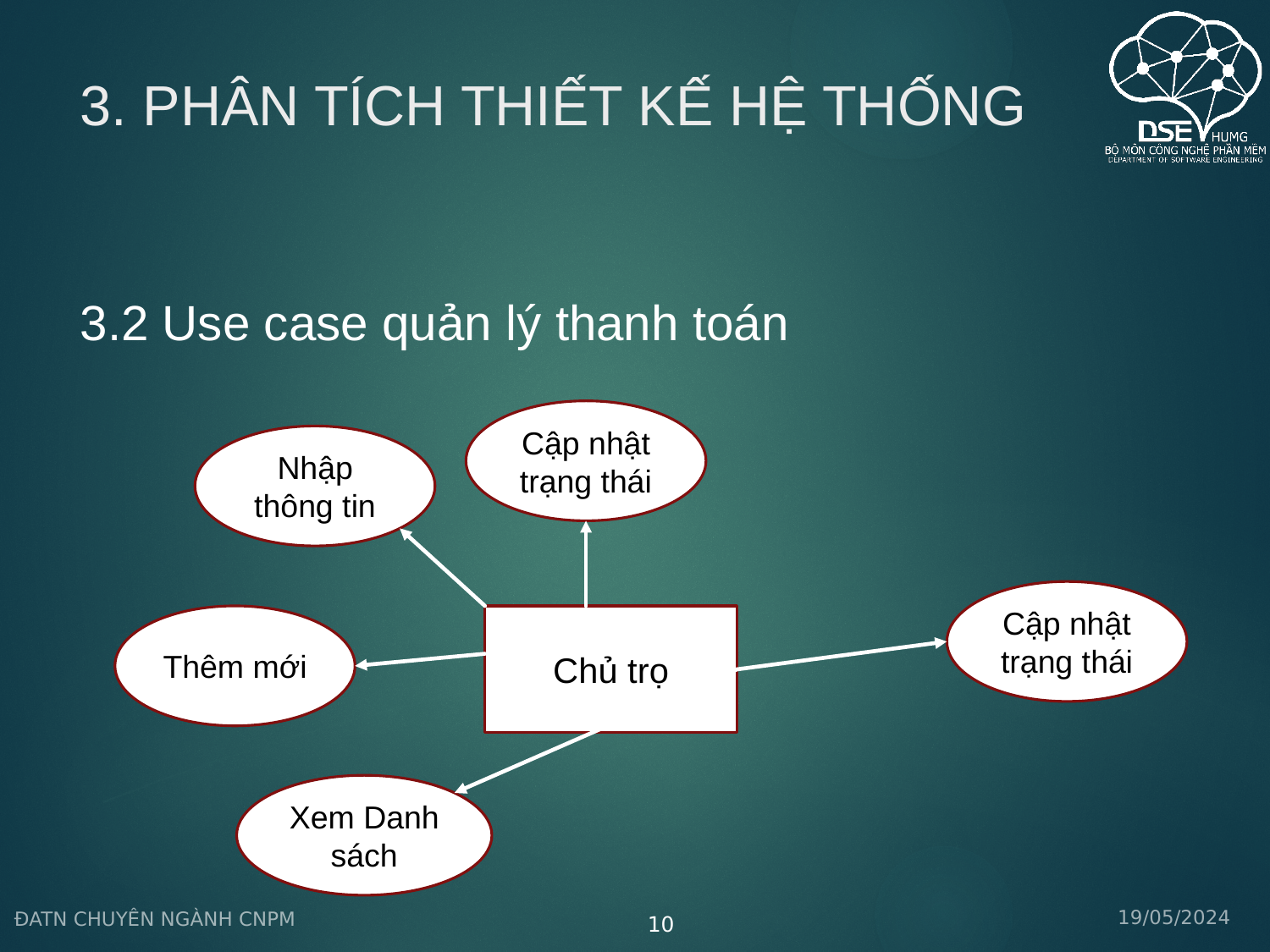

# 3. PHÂN TÍCH THIẾT KẾ HỆ THỐNG
3.2 Use case quản lý thanh toán

Cập nhật trạng thái
Nhập thông tin
Cập nhật trạng thái
Thêm mới
Chủ trọ
Xem Danh sách
19/05/2024
ĐATN CHUYÊN NGÀNH CNPM
10